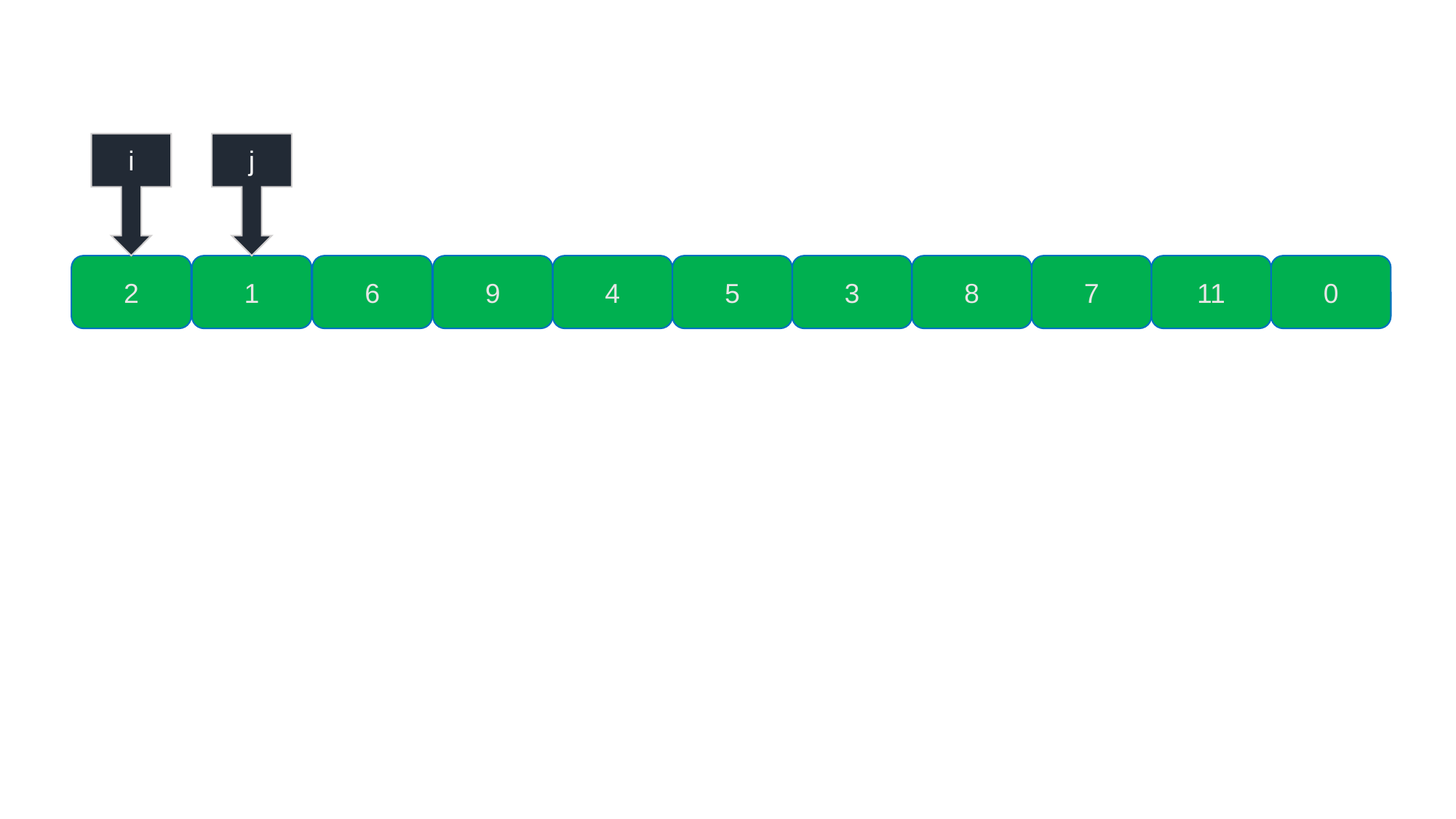

i
j
2
1
6
9
4
5
3
8
7
11
0